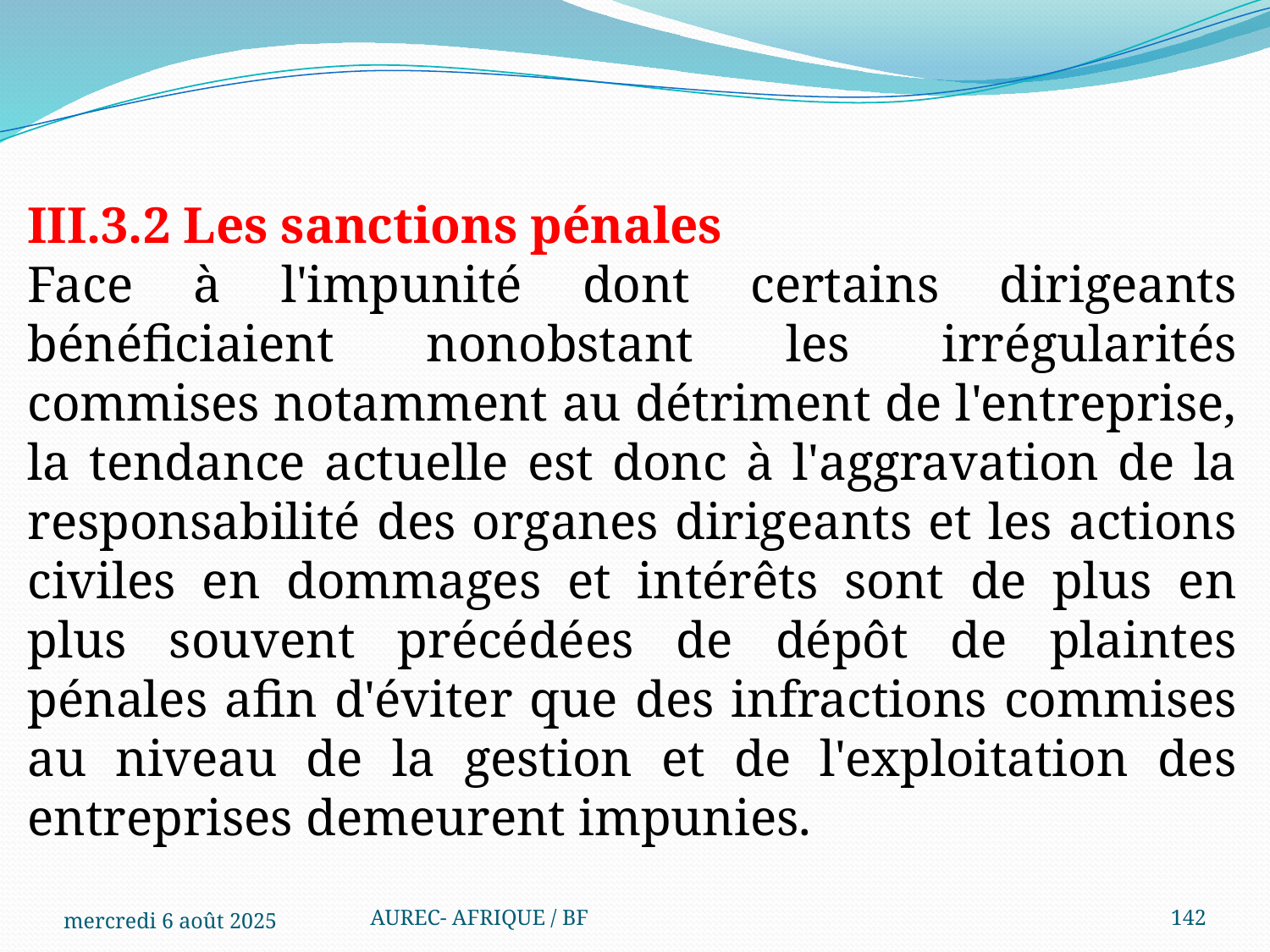

III.3.2 Les sanctions pénales
Face à l'impunité dont certains dirigeants bénéficiaient nonobstant les irrégularités commises notamment au détriment de l'entreprise, la tendance actuelle est donc à l'aggravation de la responsabilité des organes dirigeants et les actions civiles en dommages et intérêts sont de plus en plus souvent précédées de dépôt de plaintes pénales afin d'éviter que des infractions commises au niveau de la gestion et de l'exploitation des entreprises demeurent impunies.

mercredi 6 août 2025
AUREC- AFRIQUE / BF
142